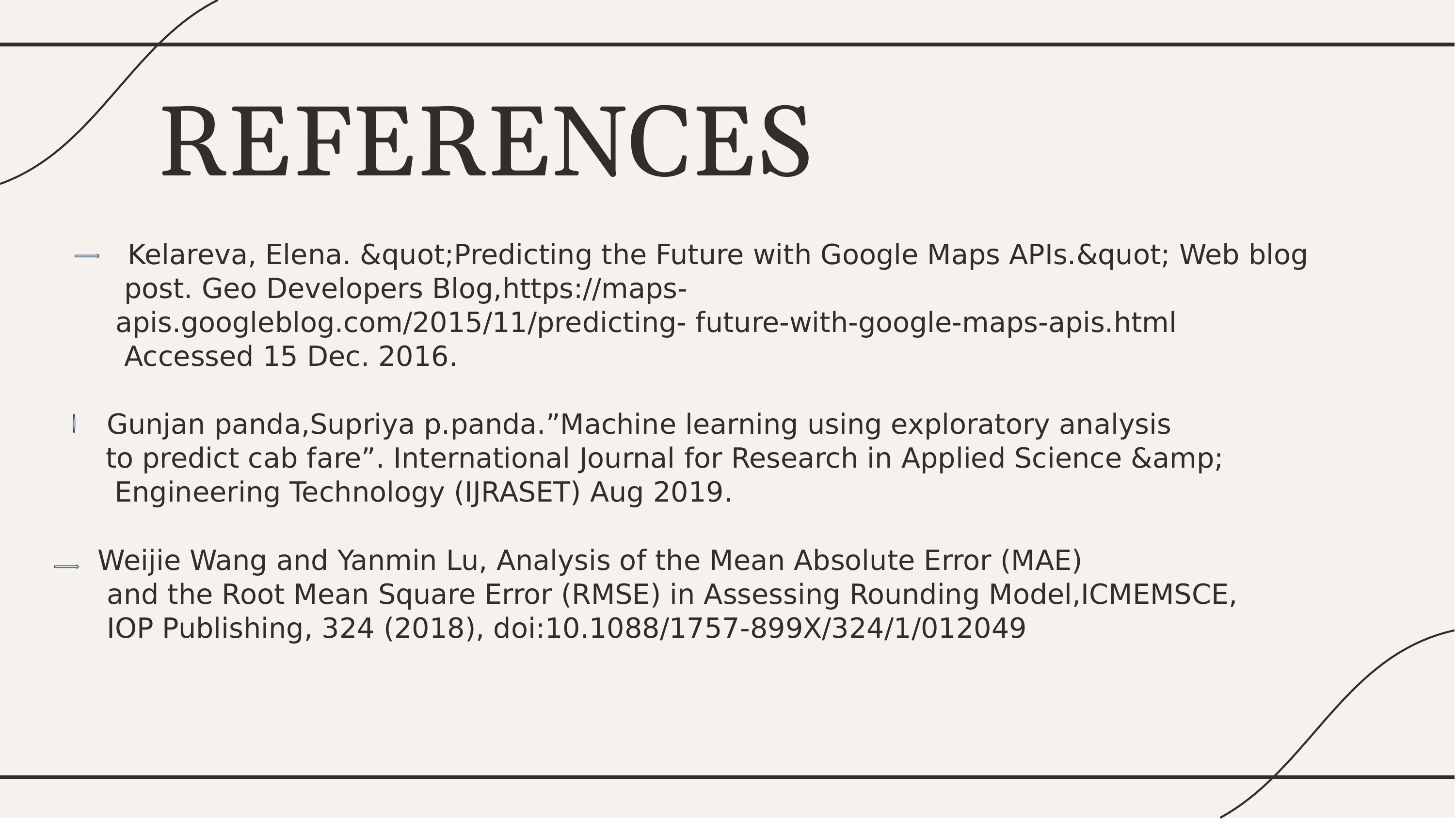

# REFERENCES
Kelareva, Elena. &quot;Predicting the Future with Google Maps APIs.&quot; Web blog
            post. Geo Developers Blog,https://maps-
           apis.googleblog.com/2015/11/predicting- future-with-google-maps-apis.html
            Accessed 15 Dec. 2016.

          Gunjan panda,Supriya p.panda.”Machine learning using exploratory analysis
          to predict cab fare”. International Journal for Research in Applied Science &amp;
           Engineering Technology (IJRASET) Aug 2019.

         Weijie Wang and Yanmin Lu, Analysis of the Mean Absolute Error (MAE)
          and the Root Mean Square Error (RMSE) in Assessing Rounding Model,ICMEMSCE,
          IOP Publishing, 324 (2018), doi:10.1088/1757-899X/324/1/012049